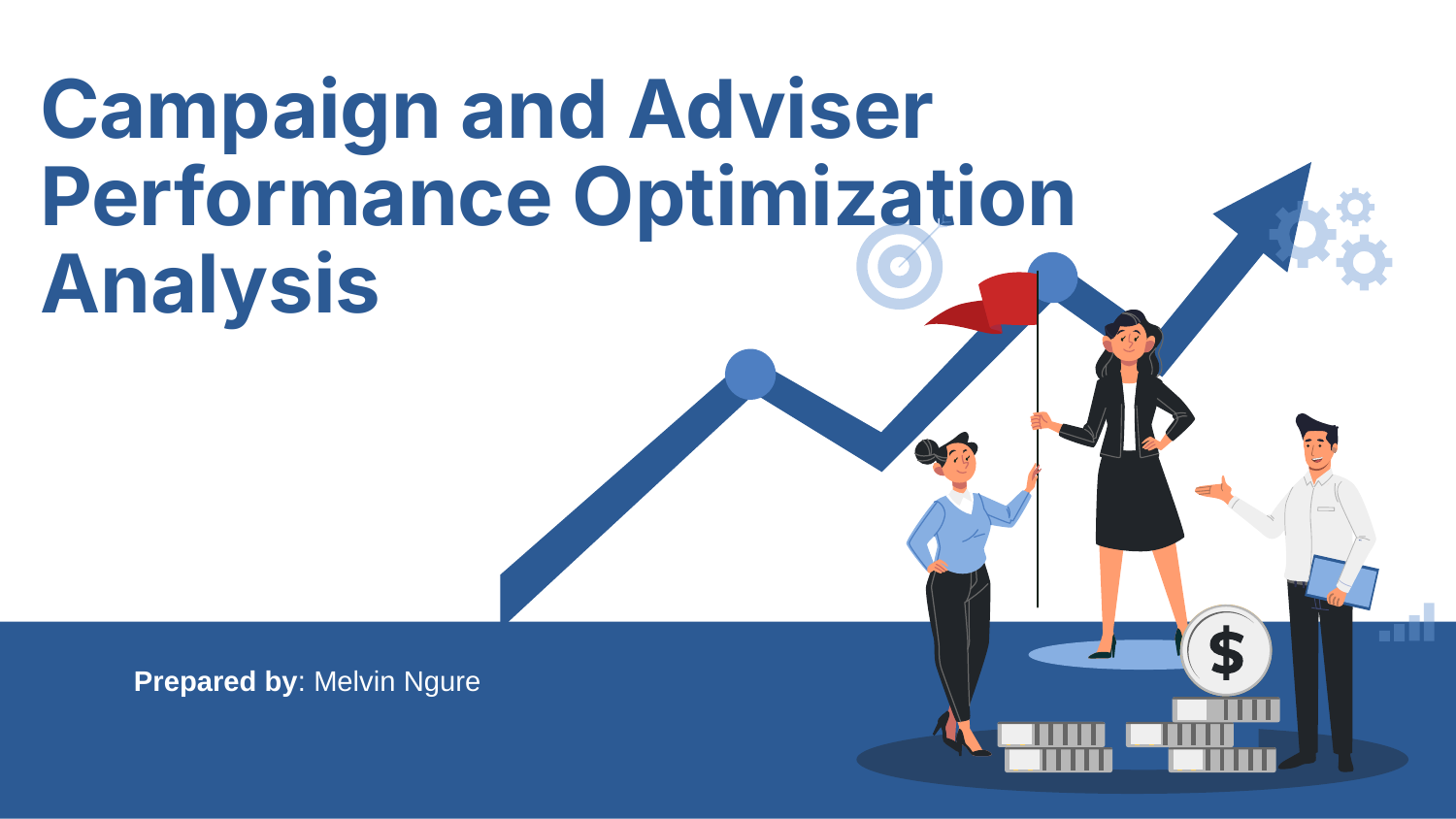

# Campaign and Adviser Performance Optimization Analysis

Prepared by: Melvin Ngure